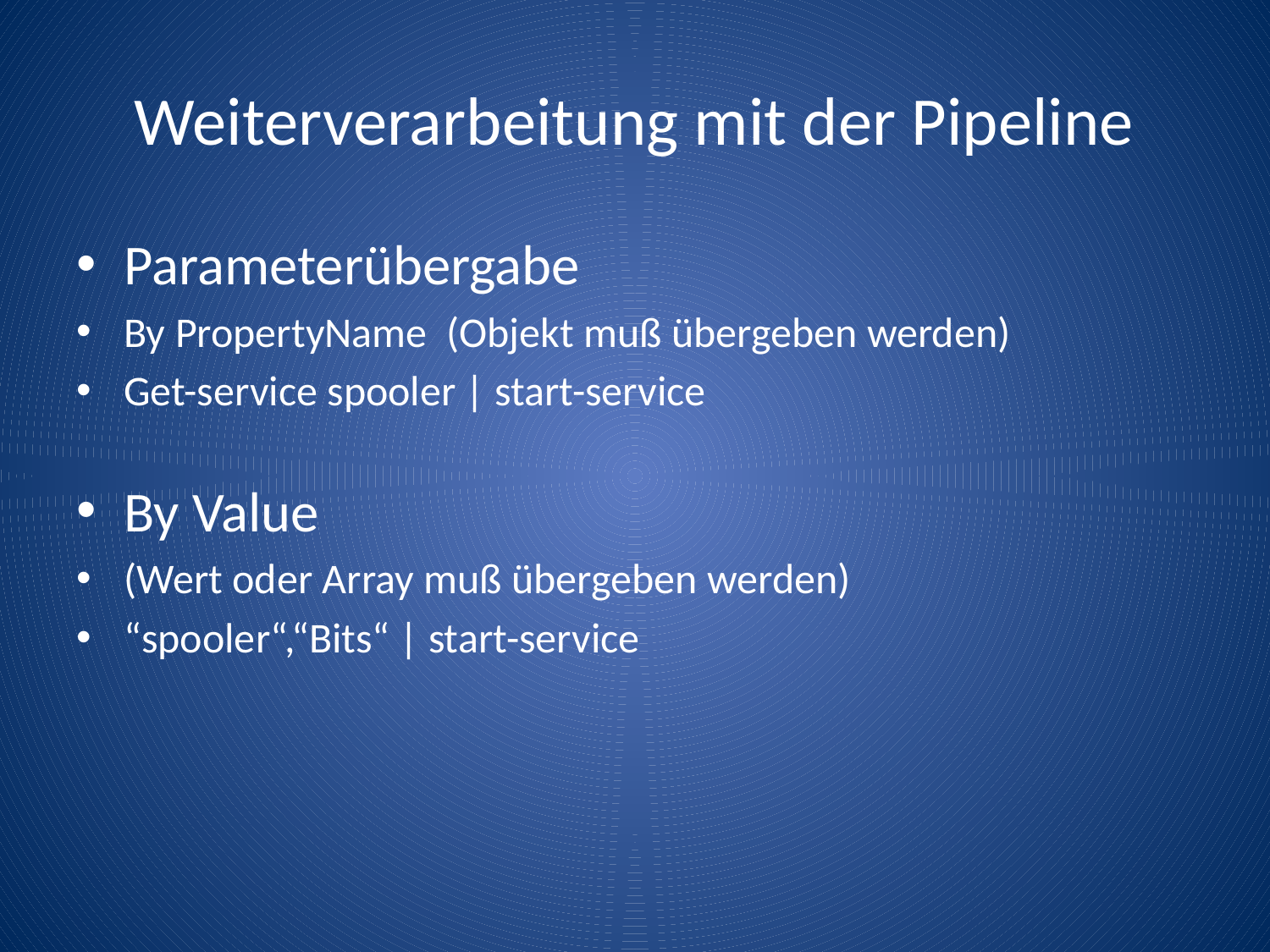

# Weiterverarbeitung mit der Pipeline
Parameterübergabe
By PropertyName  (Objekt muß übergeben werden)
Get-service spooler | start-service

By Value
(Wert oder Array muß übergeben werden)
“spooler“,“Bits“ | start-service